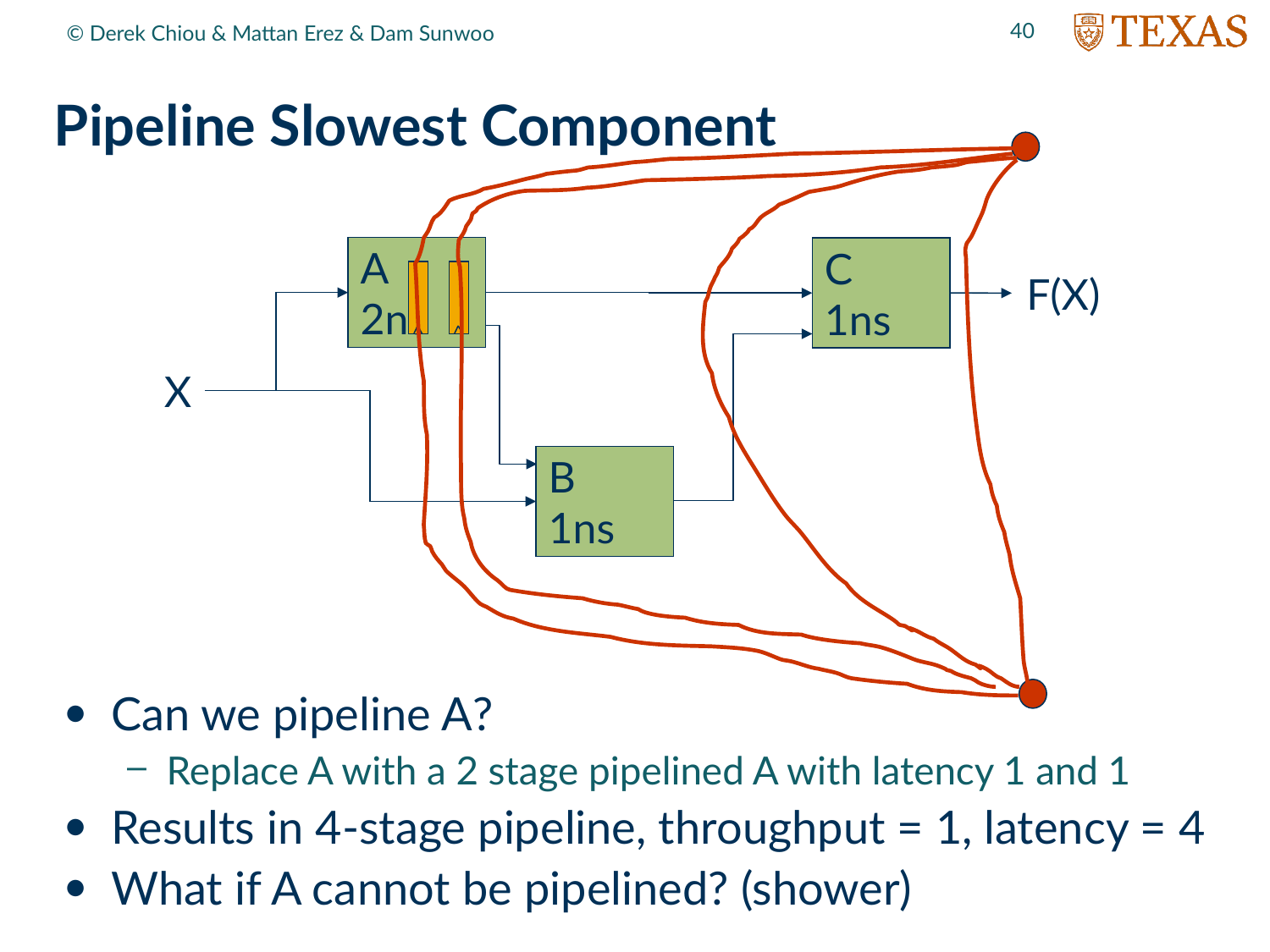

40
© Derek Chiou & Mattan Erez & Dam Sunwoo
# Pipeline Slowest Component

A
2ns
C
1ns

F(X)

X
B
1ns

Can we pipeline A?
Replace A with a 2 stage pipelined A with latency 1 and 1
Results in 4-stage pipeline, throughput = 1, latency = 4
What if A cannot be pipelined? (shower)